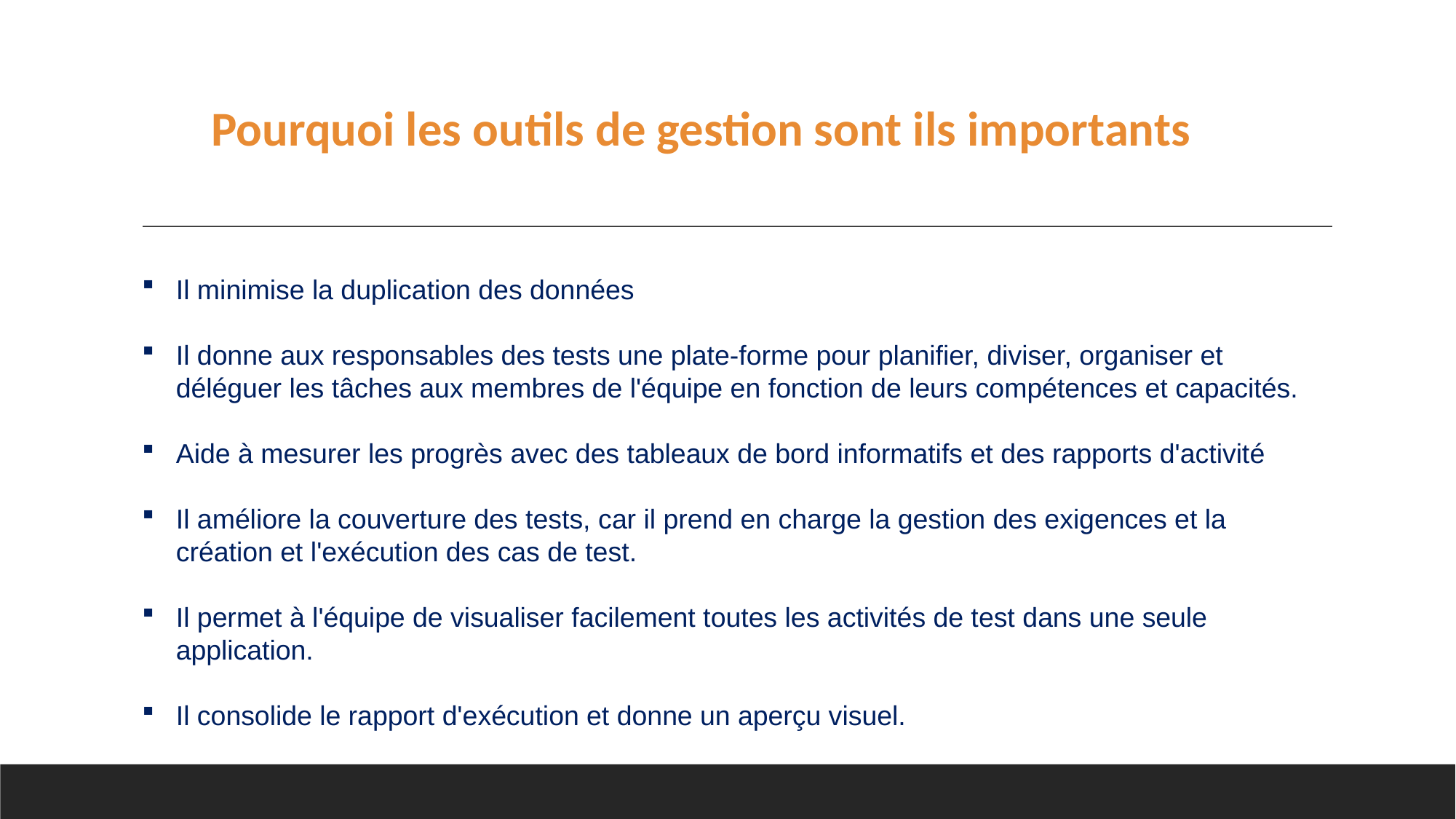

Pourquoi les outils de gestion sont ils importants

Il minimise la duplication des données
Il donne aux responsables des tests une plate-forme pour planifier, diviser, organiser et déléguer les tâches aux membres de l'équipe en fonction de leurs compétences et capacités.
Aide à mesurer les progrès avec des tableaux de bord informatifs et des rapports d'activité
Il améliore la couverture des tests, car il prend en charge la gestion des exigences et la création et l'exécution des cas de test.
Il permet à l'équipe de visualiser facilement toutes les activités de test dans une seule application.
Il consolide le rapport d'exécution et donne un aperçu visuel.